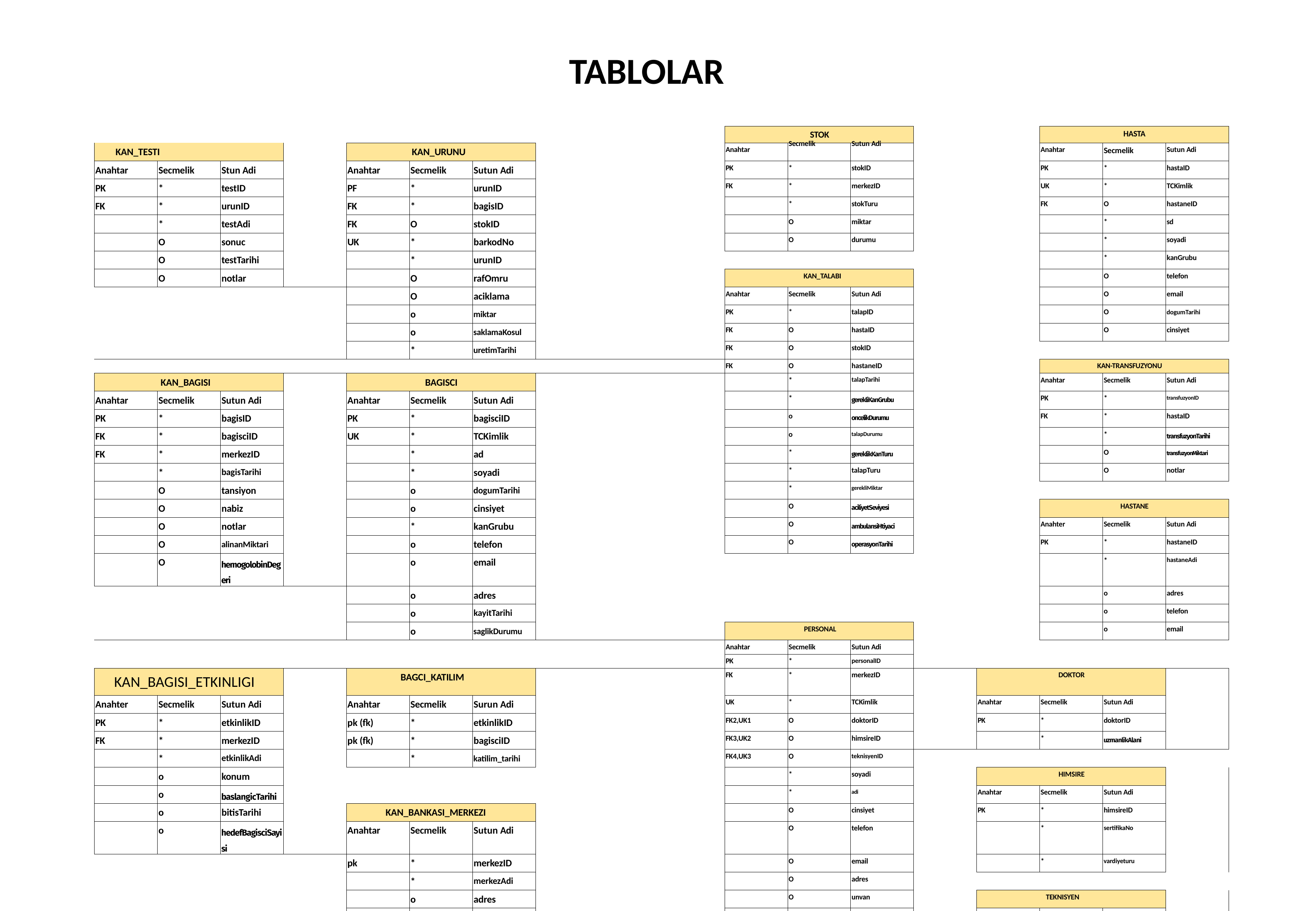

TABLOLAR
|  |  |  |  |  |  |  |  | STOK |  |  |  |  | HASTA |  |  |
| --- | --- | --- | --- | --- | --- | --- | --- | --- | --- | --- | --- | --- | --- | --- | --- |
| KAN\_TESTI |  |  |  | KAN\_URUNU |  |  |  | Anahtar | Secmelik | Sutun Adi |  |  | Anahtar | Secmelik | Sutun Adi |
| Anahtar | Secmelik | Stun Adi |  | Anahtar | Secmelik | Sutun Adi |  | PK | \* | stokID |  |  | PK | \* | hastaID |
| PK | \* | testID |  | PF | \* | urunID |  | FK | \* | merkezID |  |  | UK | \* | TCKimlik |
| FK | \* | urunID |  | FK | \* | bagisID |  |  | \* | stokTuru |  |  | FK | O | hastaneID |
|  | \* | testAdi |  | FK | O | stokID |  |  | O | miktar |  |  |  | \* | sd |
|  | O | sonuc |  | UK | \* | barkodNo |  |  | O | durumu |  |  |  | \* | soyadi |
|  | O | testTarihi |  |  | \* | urunID |  |  |  |  |  |  |  | \* | kanGrubu |
|  | O | notlar |  |  | O | rafOmru |  | KAN\_TALABI |  |  |  |  |  | O | telefon |
|  |  |  |  |  | O | aciklama |  | Anahtar | Secmelik | Sutun Adi |  |  |  | O | email |
|  |  |  |  |  | o | miktar |  | PK | \* | talapID |  |  |  | O | dogumTarihi |
|  |  |  |  |  | o | saklamaKosul |  | FK | O | hastaID |  |  |  | O | cinsiyet |
|  |  |  |  |  | \* | uretimTarihi |  | FK | O | stokID |  |  |  |  |  |
|  |  |  |  |  |  |  |  | FK | O | hastaneID |  |  | KAN-TRANSFUZYONU |  |  |
| KAN\_BAGISI |  |  |  | BAGISCI |  |  |  |  | \* | talapTarihi |  |  | Anahtar | Secmelik | Sutun Adi |
| Anahtar | Secmelik | Sutun Adi |  | Anahtar | Secmelik | Sutun Adi |  |  | \* | gerekliKanGrubu |  |  | PK | \* | transfuzyonID |
| PK | \* | bagisID |  | PK | \* | bagisciID |  |  | o | oncelikDurumu |  |  | FK | \* | hastaID |
| FK | \* | bagisciID |  | UK | \* | TCKimlik |  |  | o | talapDurumu |  |  |  | \* | transfuzyonTarihi |
| FK | \* | merkezID |  |  | \* | ad |  |  | \* | gereklikKanTuru |  |  |  | O | transfuzyonMiktari |
|  | \* | bagisTarihi |  |  | \* | soyadi |  |  | \* | talapTuru |  |  |  | O | notlar |
|  | O | tansiyon |  |  | o | dogumTarihi |  |  | \* | gerekliMiktar |  |  |  |  |  |
|  | O | nabiz |  |  | o | cinsiyet |  |  | O | aciliyetSeviyesi |  |  | HASTANE |  |  |
|  | O | notlar |  |  | \* | kanGrubu |  |  | O | ambulansiHtiyaci |  |  | Anahter | Secmelik | Sutun Adi |
|  | O | alinanMiktari |  |  | o | telefon |  |  | O | operasyonTarihi |  |  | PK | \* | hastaneID |
|  | O | hemogolobinDegeri |  |  | o | email |  |  |  |  |  |  |  | \* | hastaneAdi |
|  |  |  |  |  | o | adres |  |  |  |  |  |  |  | o | adres |
|  |  |  |  |  | o | kayitTarihi |  |  |  |  |  |  |  | o | telefon |
|  |  |  |  |  | o | saglikDurumu |  | PERSONAL |  |  |  |  |  | o | email |
|  |  |  |  |  |  |  |  | Anahtar | Secmelik | Sutun Adi |  |  |  |  |  |
|  |  |  |  |  |  |  |  | PK | \* | personalID |  |  |  |  |  |
| KAN\_BAGISI\_ETKINLIGI |  |  |  | BAGCI\_KATILIM |  |  |  | FK | \* | merkezID |  | DOKTOR |  |  |  |
| Anahter | Secmelik | Sutun Adi |  | Anahtar | Secmelik | Surun Adi |  | UK | \* | TCKimlik |  | Anahtar | Secmelik | Sutun Adi |  |
| PK | \* | etkinlikID |  | pk (fk) | \* | etkinlikID |  | FK2,UK1 | O | doktorID |  | PK | \* | doktorID |  |
| FK | \* | merkezID |  | pk (fk) | \* | bagisciID |  | FK3,UK2 | O | himsireID |  |  | \* | uzmanlikAlani |  |
|  | \* | etkinlikAdi |  |  | \* | katilim\_tarihi |  | FK4,UK3 | O | teknisyenID |  |  |  |  |  |
|  | o | konum |  |  |  |  |  |  | \* | soyadi |  | HIMSIRE |  |  |  |
|  | o | baslangicTarihi |  |  |  |  |  |  | \* | adi |  | Anahtar | Secmelik | Sutun Adi |  |
|  | o | bitisTarihi |  | KAN\_BANKASI\_MERKEZI |  |  |  |  | O | cinsiyet |  | PK | \* | himsireID |  |
|  | o | hedefBagisciSayisi |  | Anahtar | Secmelik | Sutun Adi |  |  | O | telefon |  |  | \* | sertifikaNo |  |
|  |  |  |  | pk | \* | merkezID |  |  | O | email |  |  | \* | vardiyeturu |  |
|  |  |  |  |  | \* | merkezAdi |  |  | O | adres |  |  |  |  |  |
|  |  |  |  |  | o | adres |  |  | O | unvan |  | TEKNISYEN |  |  |  |
|  |  |  |  |  | o | telefon |  | FK4 | O | yoneticiID |  | Anahtar | Secmelik | Sutun Adi |  |
|  |  |  |  |  | o | email |  |  | O | dogumTarihi |  | PK | \* | teknisyenID |  |
|  |  |  |  |  | o | acilisTarihi |  |  |  |  |  |  | \* | ruhsatNo |  |